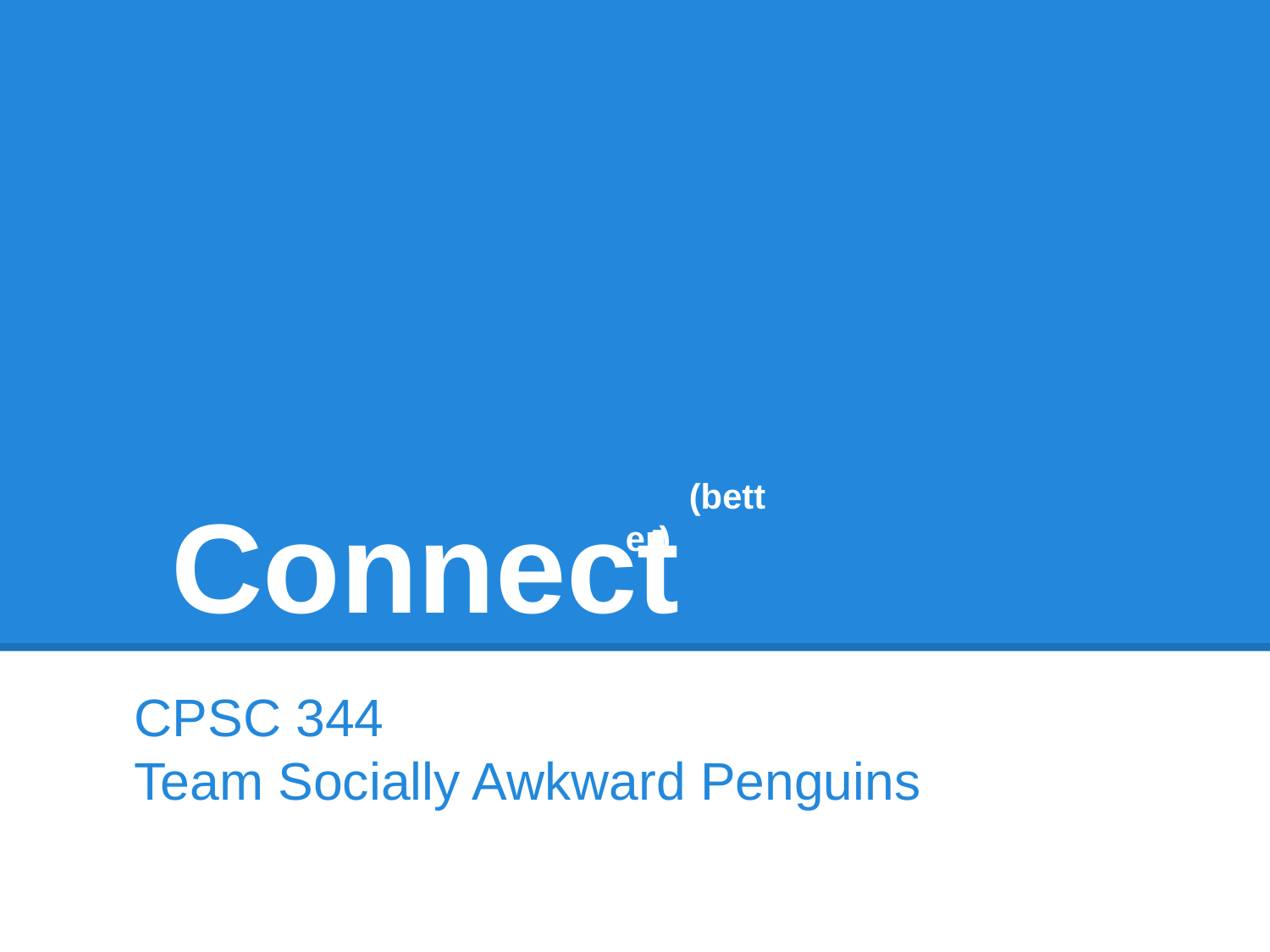

# Connect
(better)
CPSC 344
Team Socially Awkward Penguins